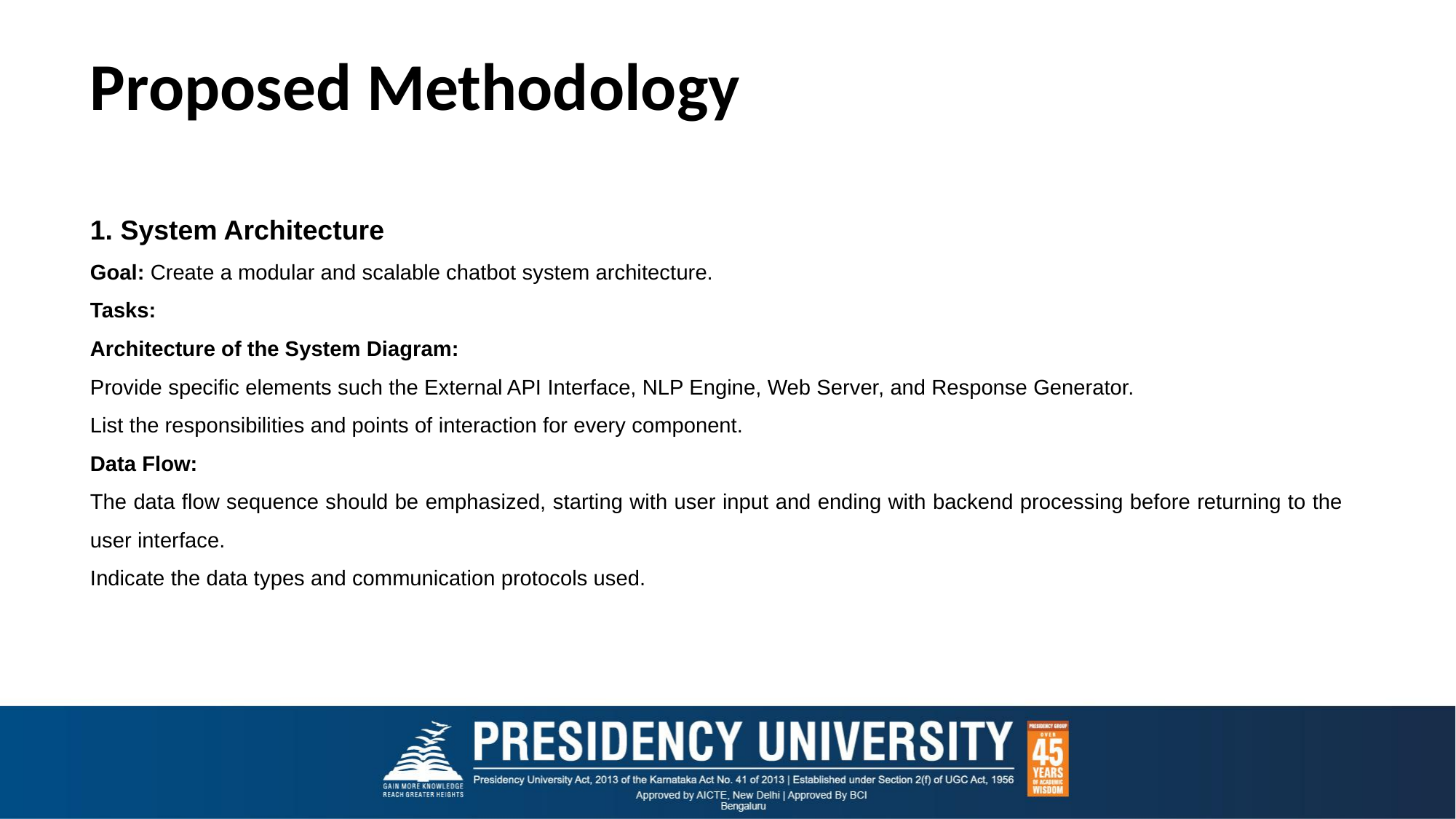

# Proposed Methodology
1. System Architecture
Goal: Create a modular and scalable chatbot system architecture.
Tasks:
Architecture of the System Diagram:
Provide specific elements such the External API Interface, NLP Engine, Web Server, and Response Generator.
List the responsibilities and points of interaction for every component.
Data Flow:
The data flow sequence should be emphasized, starting with user input and ending with backend processing before returning to the user interface.
Indicate the data types and communication protocols used.